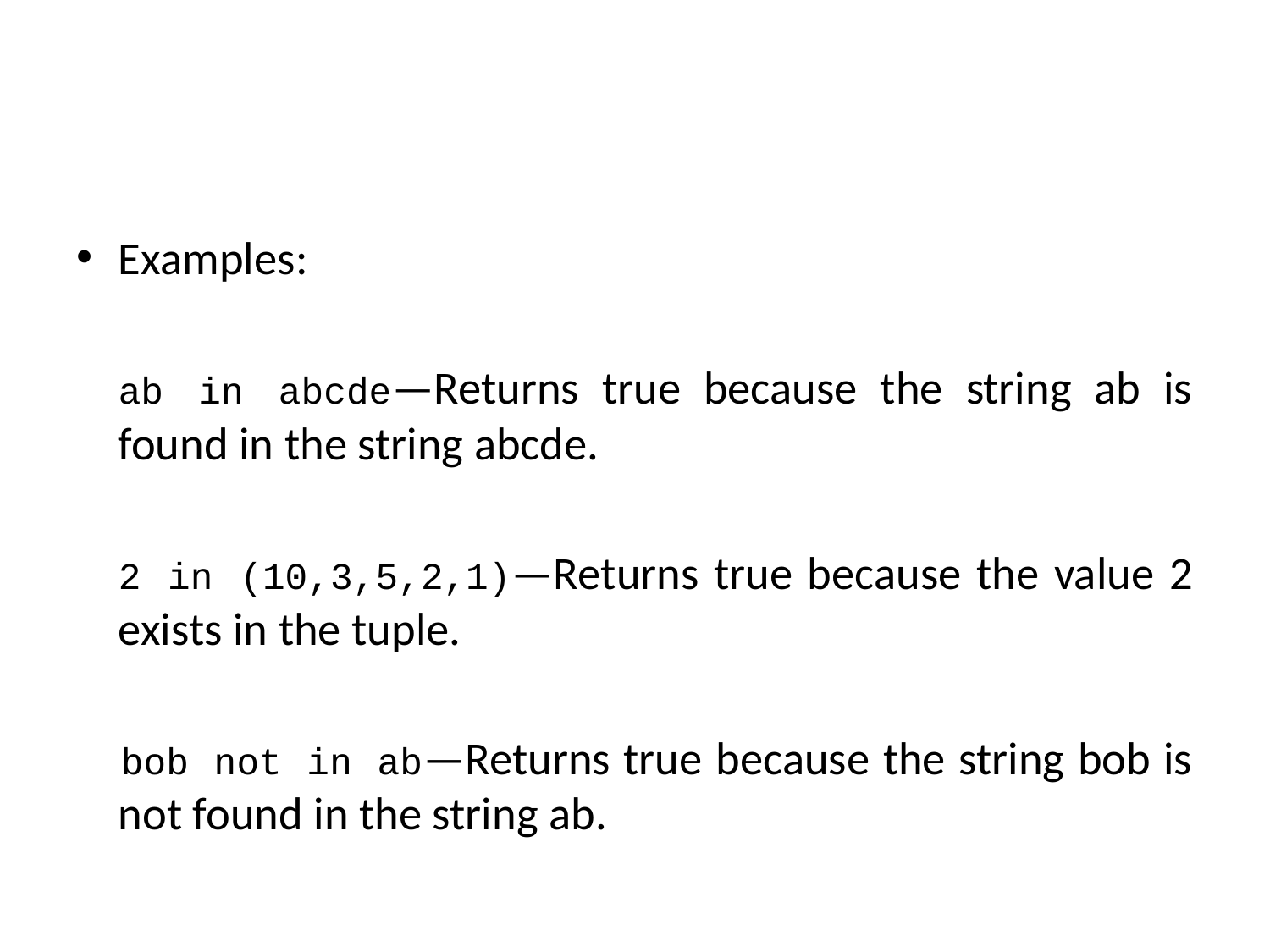

#
Examples:

	ab in abcde—Returns true because the string ab is found in the string abcde.

	2 in (10,3,5,2,1)—Returns true because the value 2 exists in the tuple.

 	bob not in ab—Returns true because the string bob is not found in the string ab.